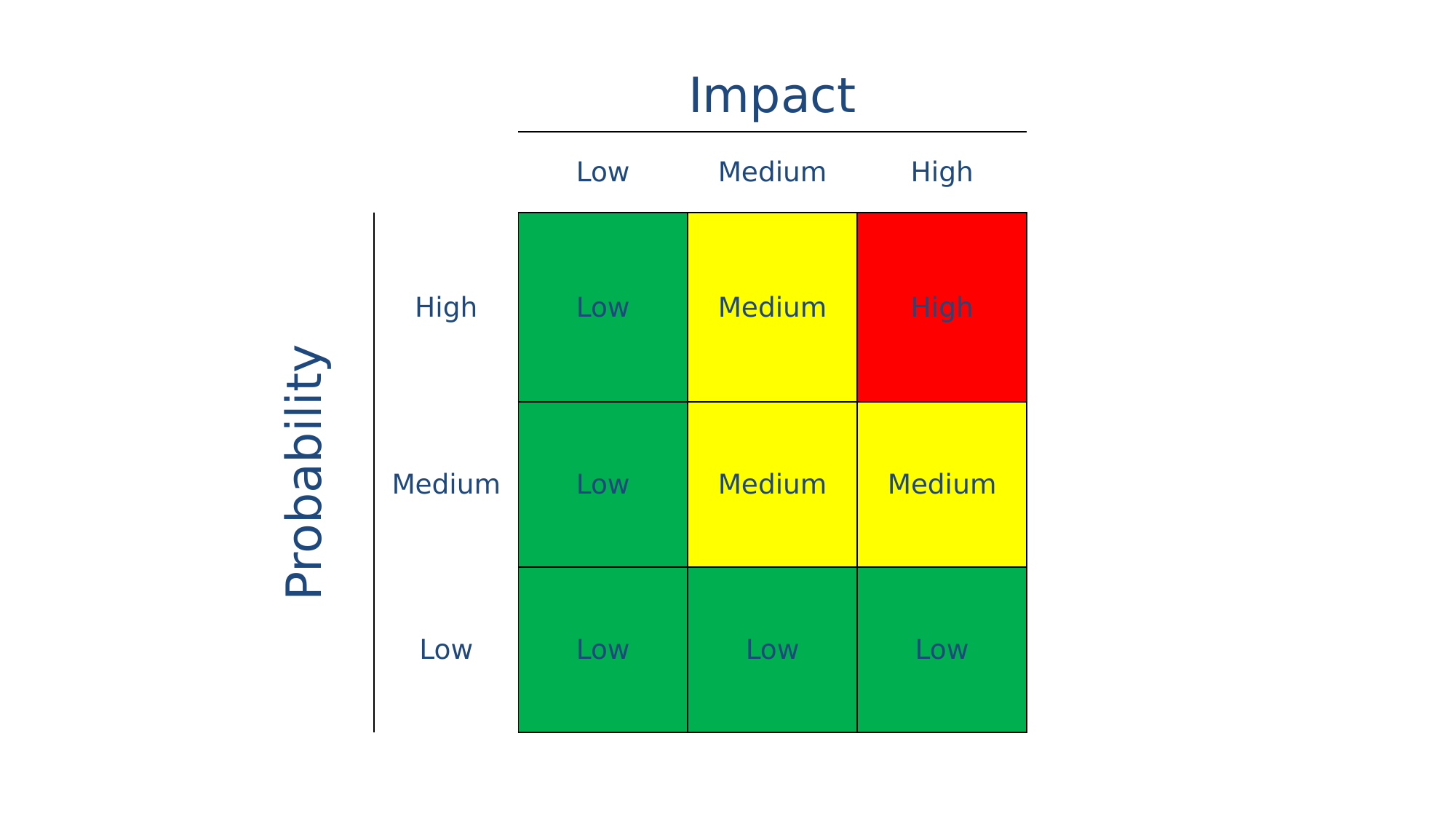

|  |  | Impact |  |  |
| --- | --- | --- | --- | --- |
|  |  | Low | Medium | High |
| Probability | High | Low | Medium | High |
|  | Medium | Low | Medium | Medium |
|  | Low | Low | Low | Low |